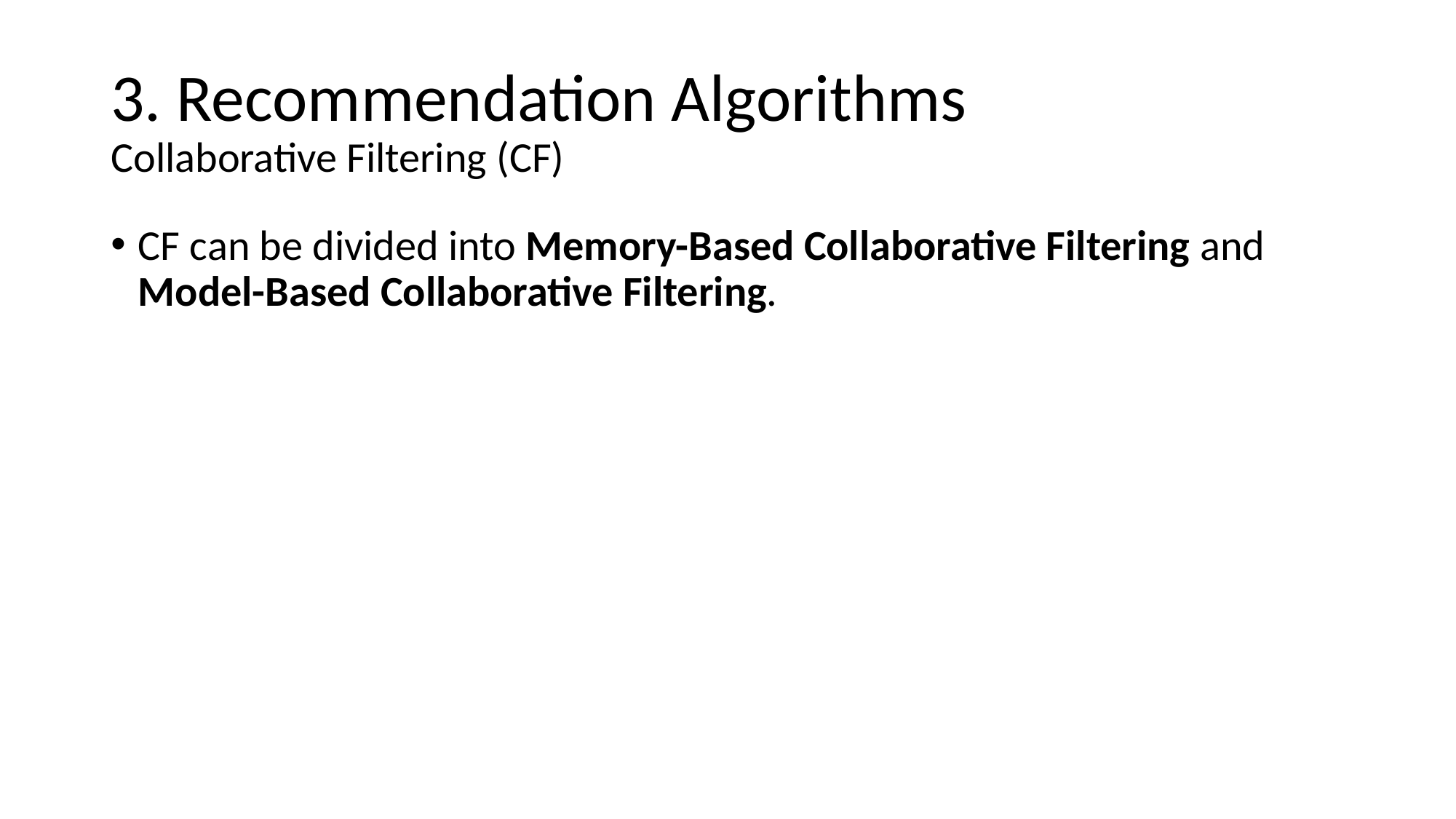

# 3. Recommendation Algorithms Collaborative Filtering (CF)
CF can be divided into Memory-Based Collaborative Filtering and Model-Based Collaborative Filtering.